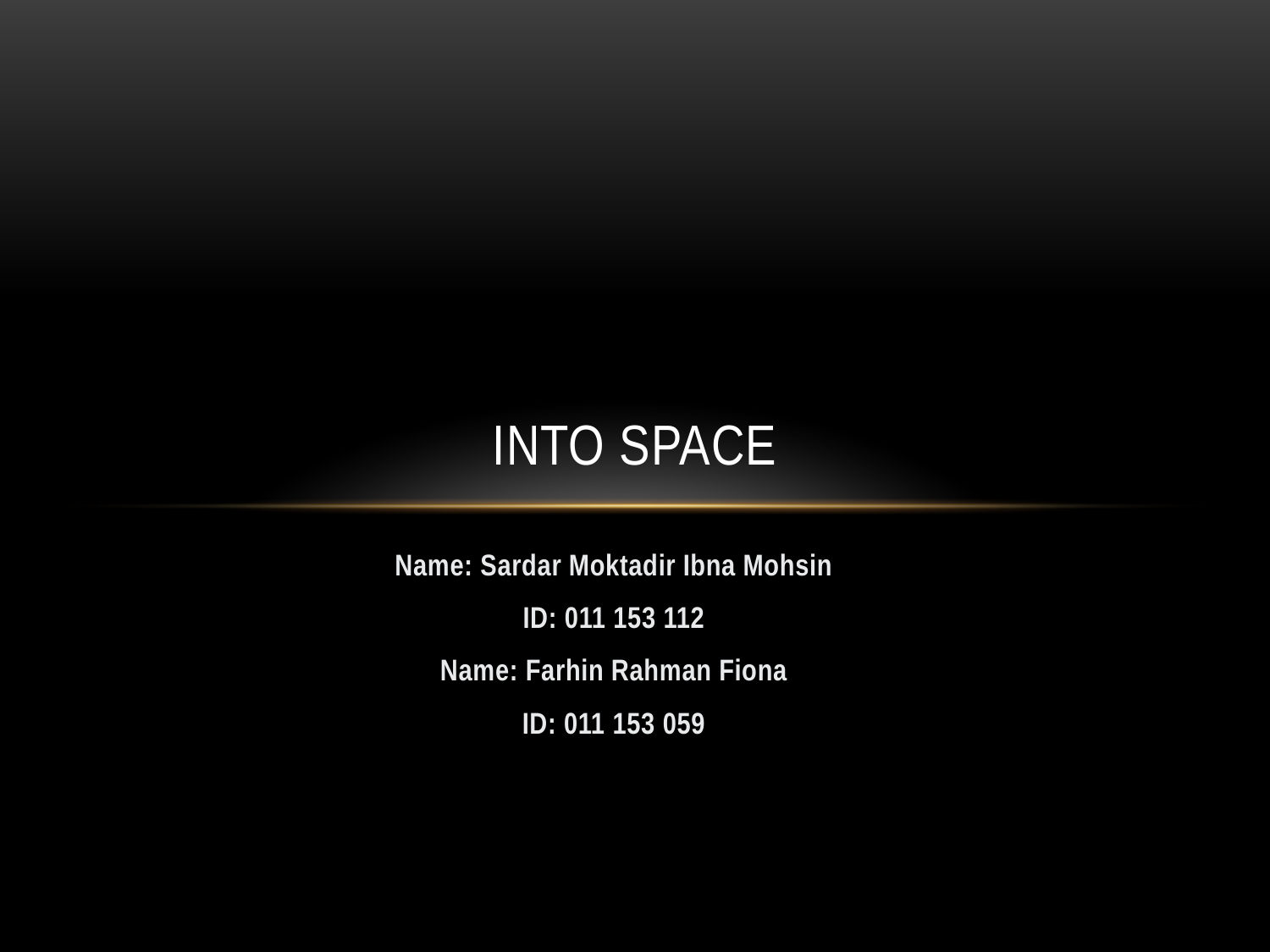

# Into Space
Name: Sardar Moktadir Ibna Mohsin
ID: 011 153 112
Name: Farhin Rahman Fiona
ID: 011 153 059